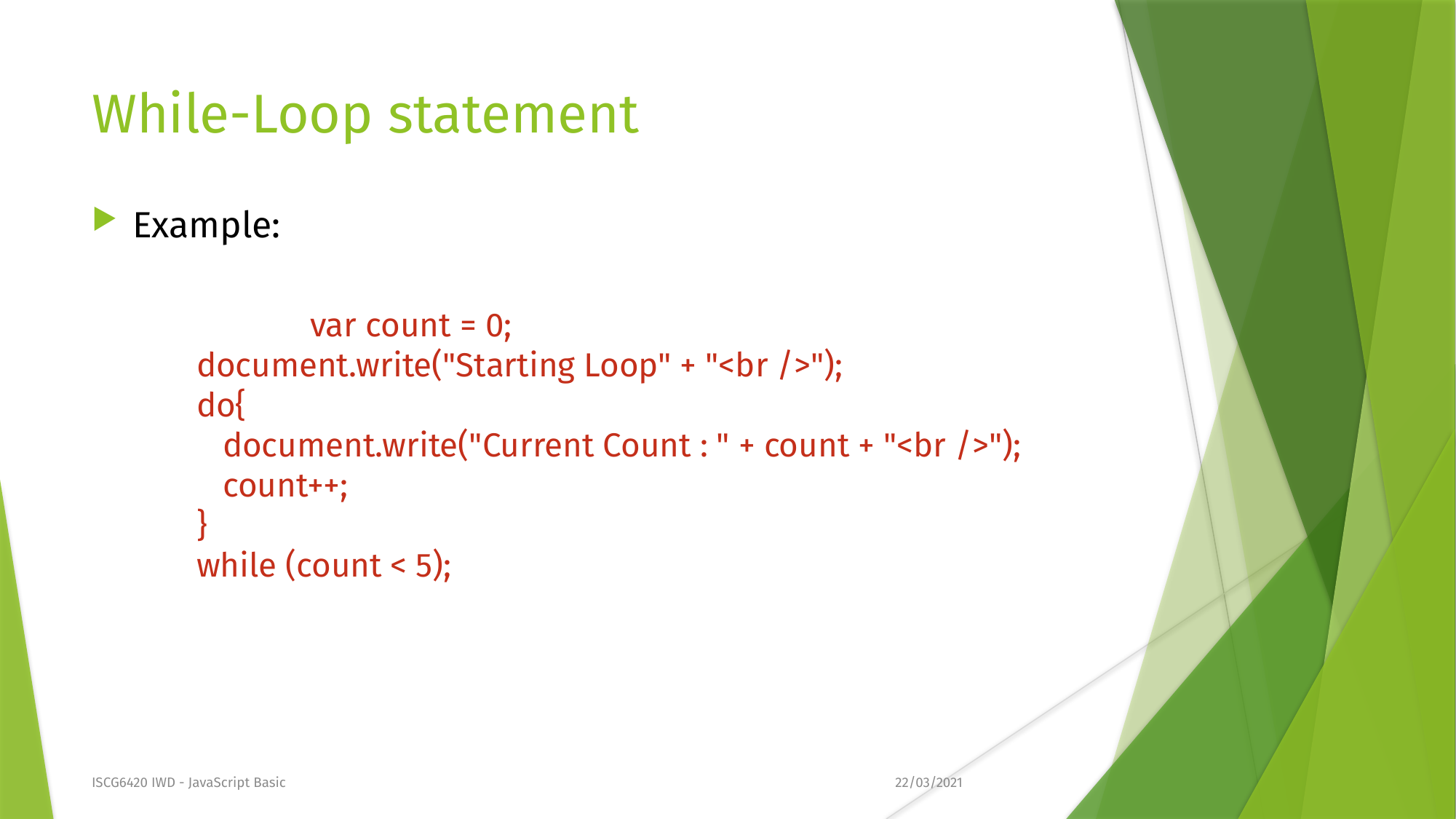

# While-Loop statement
Example:

		var count = 0;
            document.write("Starting Loop" + "<br />");
            do{
               document.write("Current Count : " + count + "<br />");
               count++;
            }
            while (count < 5);

22/03/2021
ISCG6420 IWD - JavaScript Basic